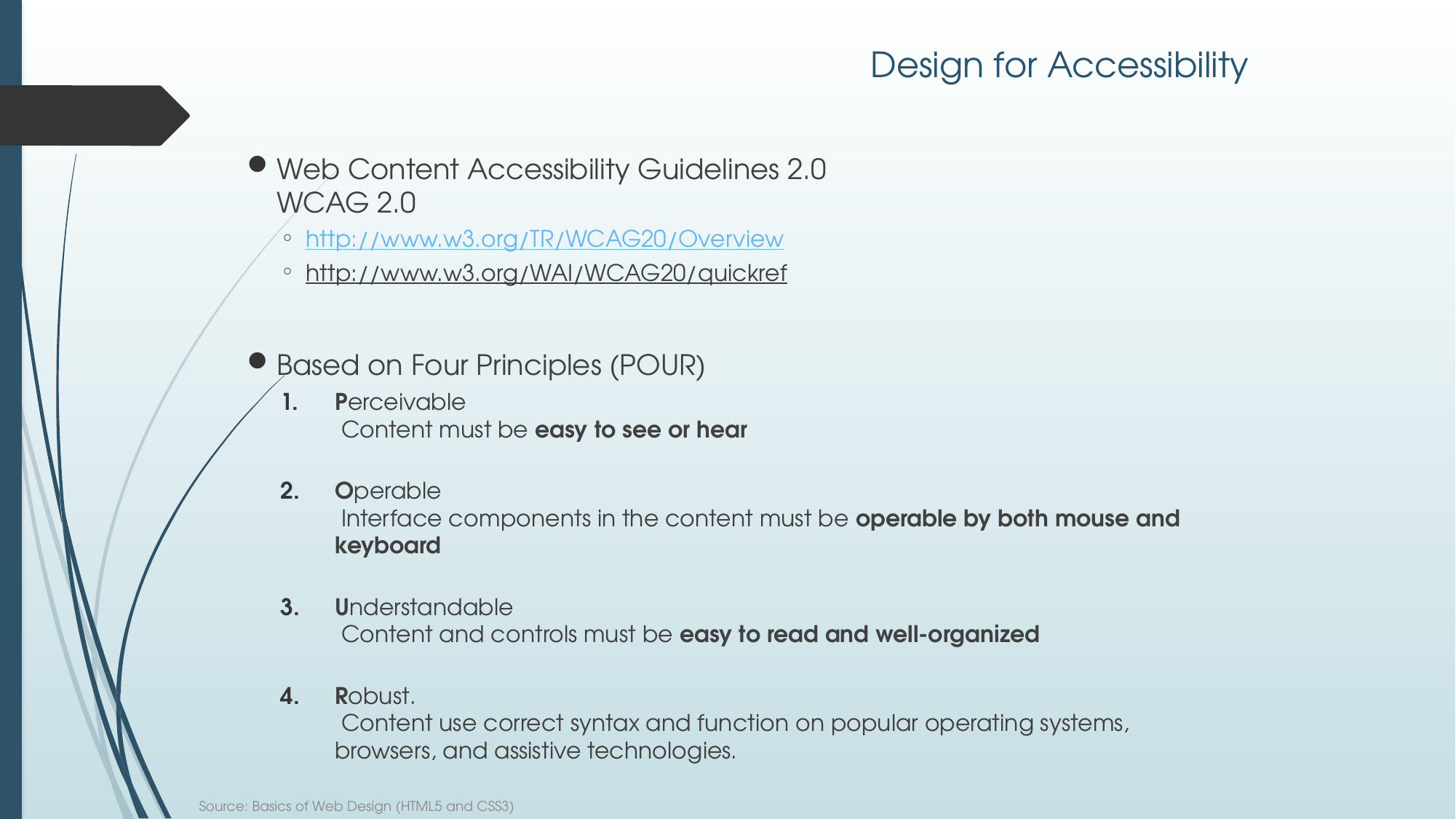

# Design for Accessibility
Web Content Accessibility Guidelines 2.0
WCAG 2.0
http://www.w3.org/TR/WCAG20/Overview
http://www.w3.org/WAI/WCAG20/quickref
Based on Four Principles (POUR)
Perceivable
 Content must be easy to see or hear
Operable
 Interface components in the content must be operable by both mouse and keyboard
Understandable
 Content and controls must be easy to read and well-organized
Robust.
 Content use correct syntax and function on popular operating systems, browsers, and assistive technologies.
Source: Basics of Web Design (HTML5 and CSS3)